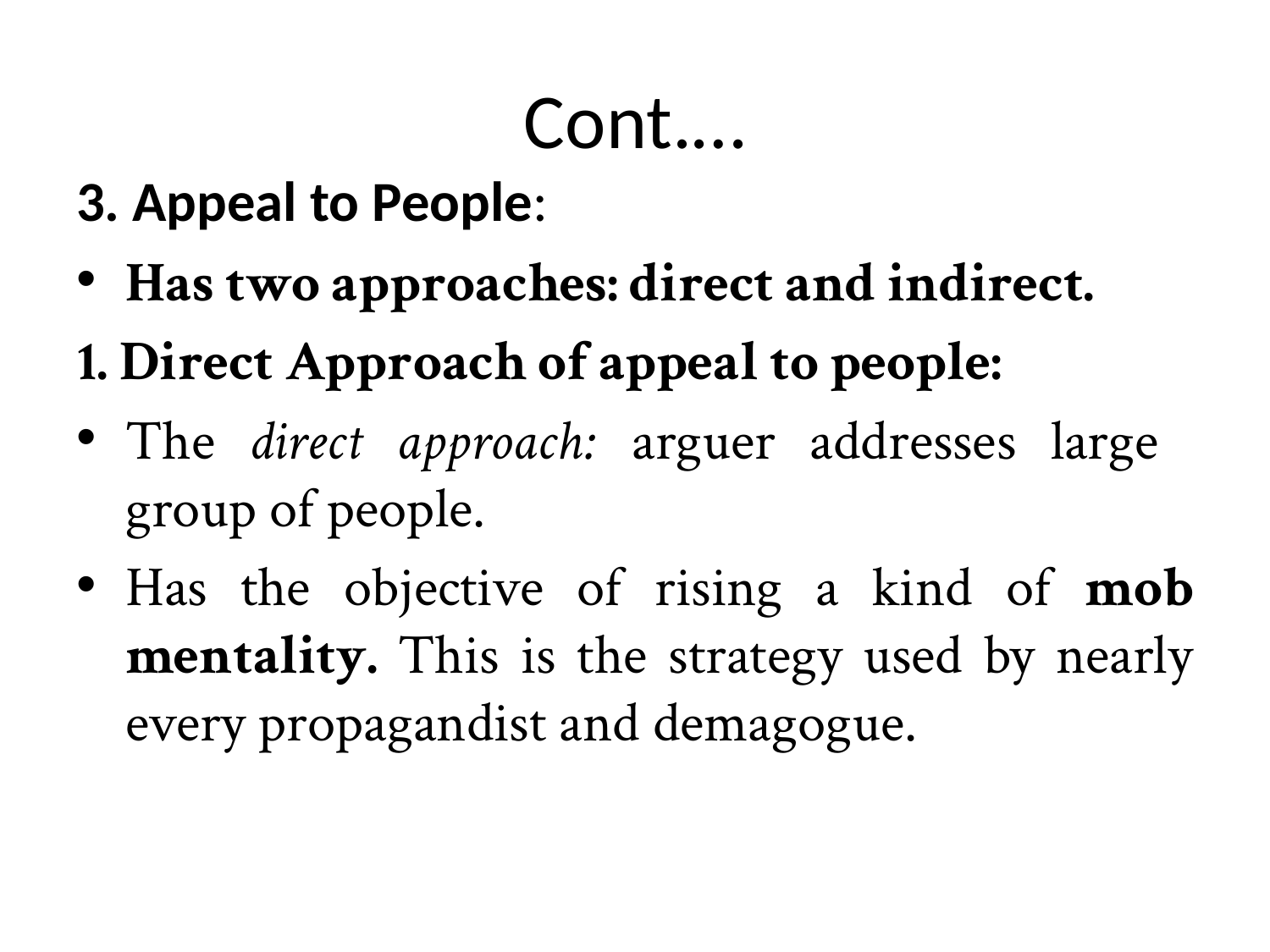

# Cont.…
3. Appeal to People:
Has two approaches: direct and indirect.
1. Direct Approach of appeal to people:
The direct approach: arguer addresses large  group of people.
Has the objective of rising a kind of mob mentality. This is the strategy used by nearly every propagandist and demagogue.